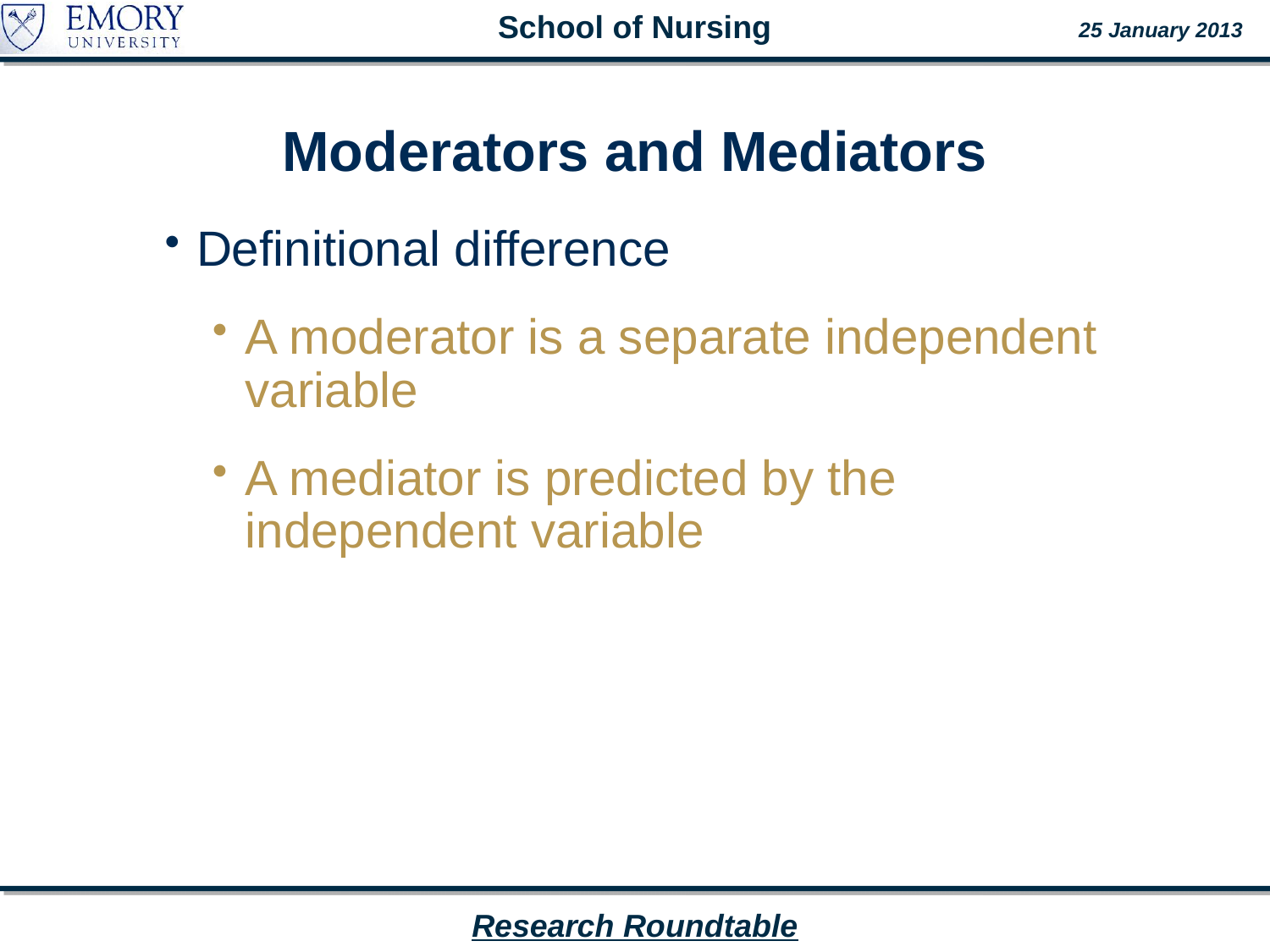

# Moderators and Mediators
Definitional difference
A moderator is a separate independent variable
A mediator is predicted by the independent variable